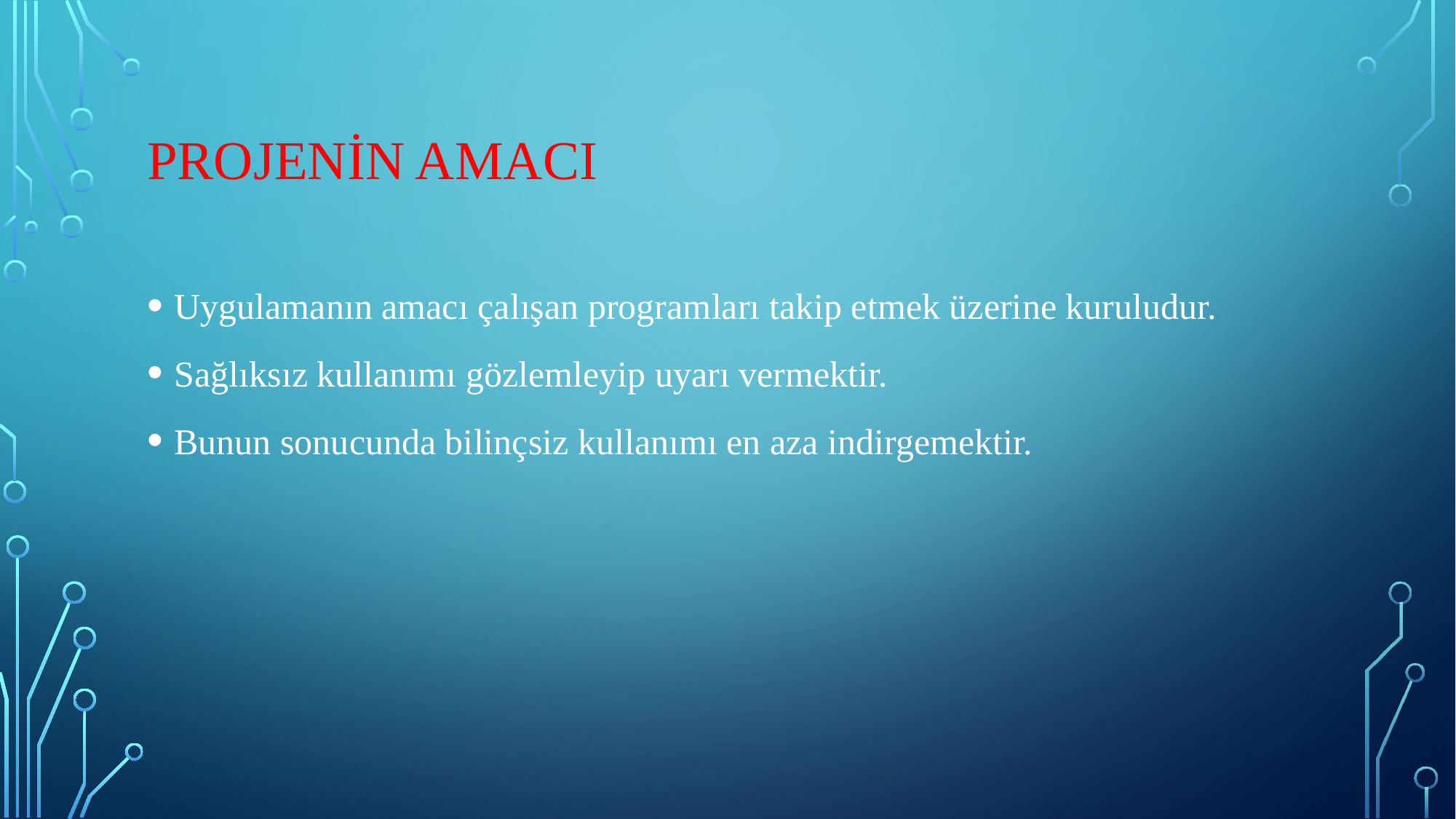

# Projenin Amacı
Uygulamanın amacı çalışan programları takip etmek üzerine kuruludur.
Sağlıksız kullanımı gözlemleyip uyarı vermektir.
Bunun sonucunda bilinçsiz kullanımı en aza indirgemektir.